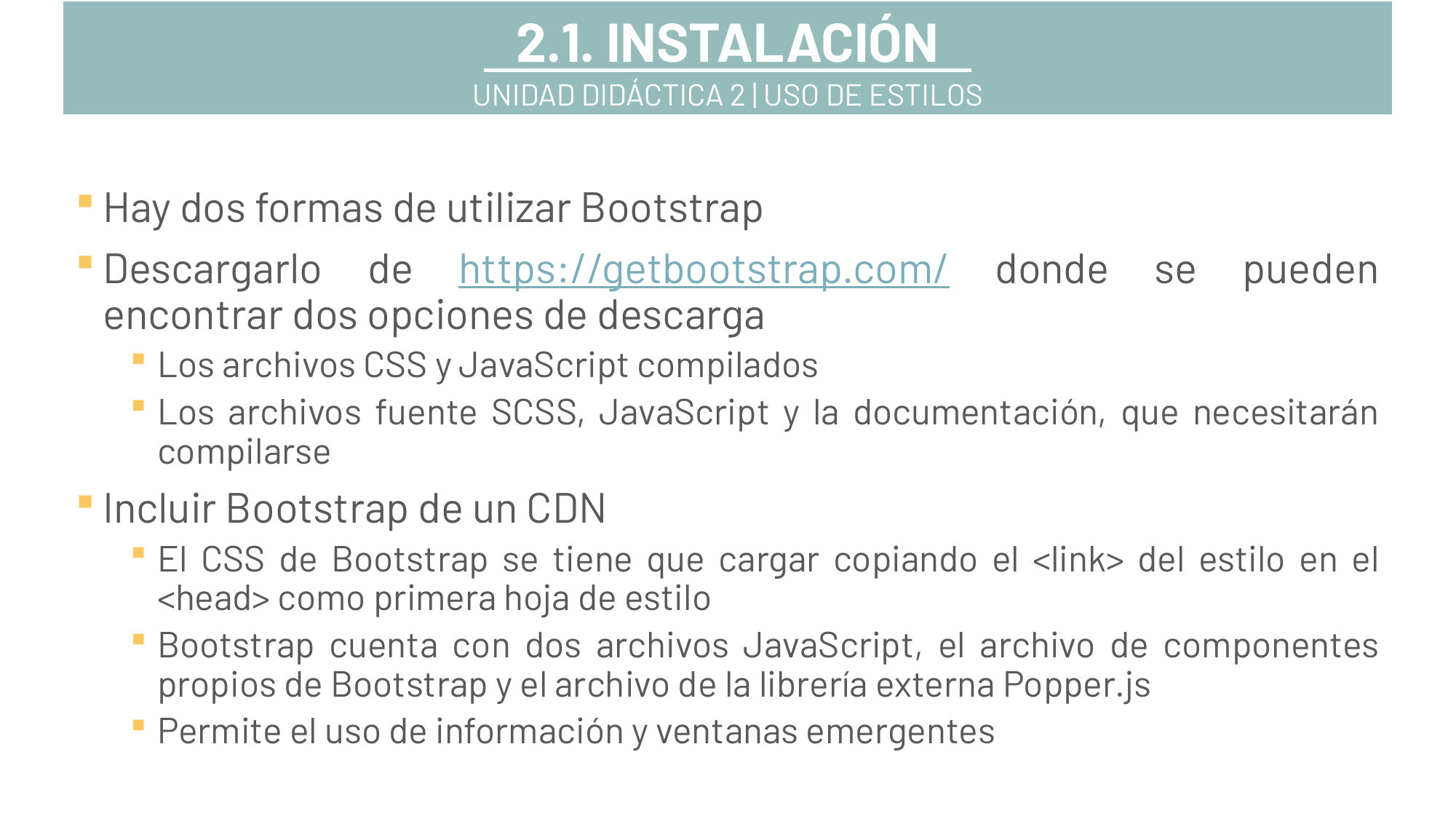

2.1. INSTALACIÓN
UNIDAD DIDÁCTICA 2 | USO DE ESTILOS
Hay dos formas de utilizar Bootstrap
Descargarlo de https://getbootstrap.com/ donde se pueden encontrar dos opciones de descarga
Los archivos CSS y JavaScript compilados
Los archivos fuente SCSS, JavaScript y la documentación, que necesitarán compilarse
Incluir Bootstrap de un CDN
El CSS de Bootstrap se tiene que cargar copiando el <link> del estilo en el <head> como primera hoja de estilo
Bootstrap cuenta con dos archivos JavaScript, el archivo de componentes propios de Bootstrap y el archivo de la librería externa Popper.js
Permite el uso de información y ventanas emergentes